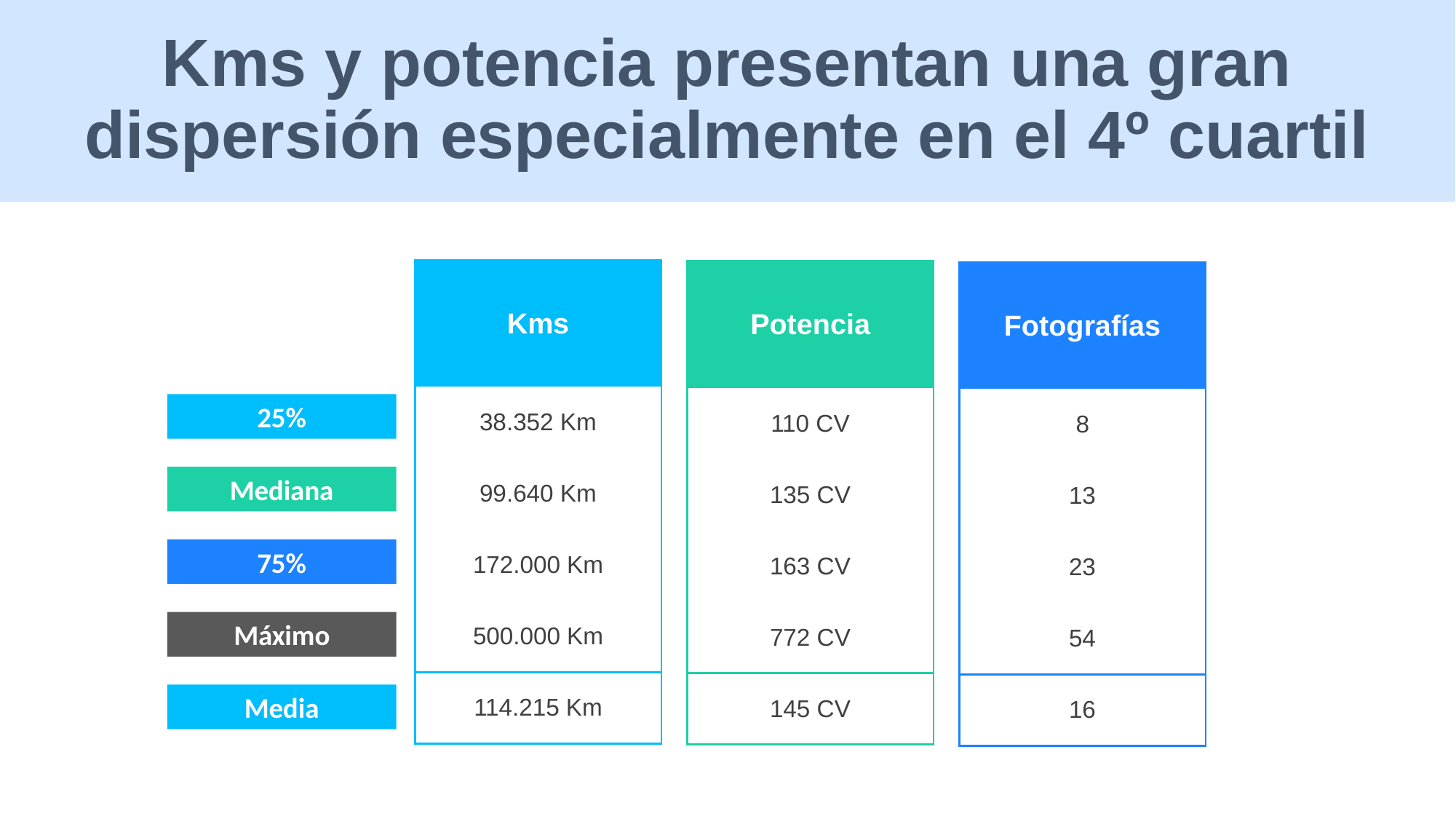

Kms y potencia presentan una gran dispersión especialmente en el 4º cuartil
| Kms |
| --- |
| 38.352 Km |
| 99.640 Km |
| 172.000 Km |
| 500.000 Km |
| 114.215 Km |
| Potencia |
| --- |
| 110 CV |
| 135 CV |
| 163 CV |
| 772 CV |
| 145 CV |
| Fotografías |
| --- |
| 8 |
| 13 |
| 23 |
| 54 |
| 16 |
25%
Mediana
75%
Máximo
Media